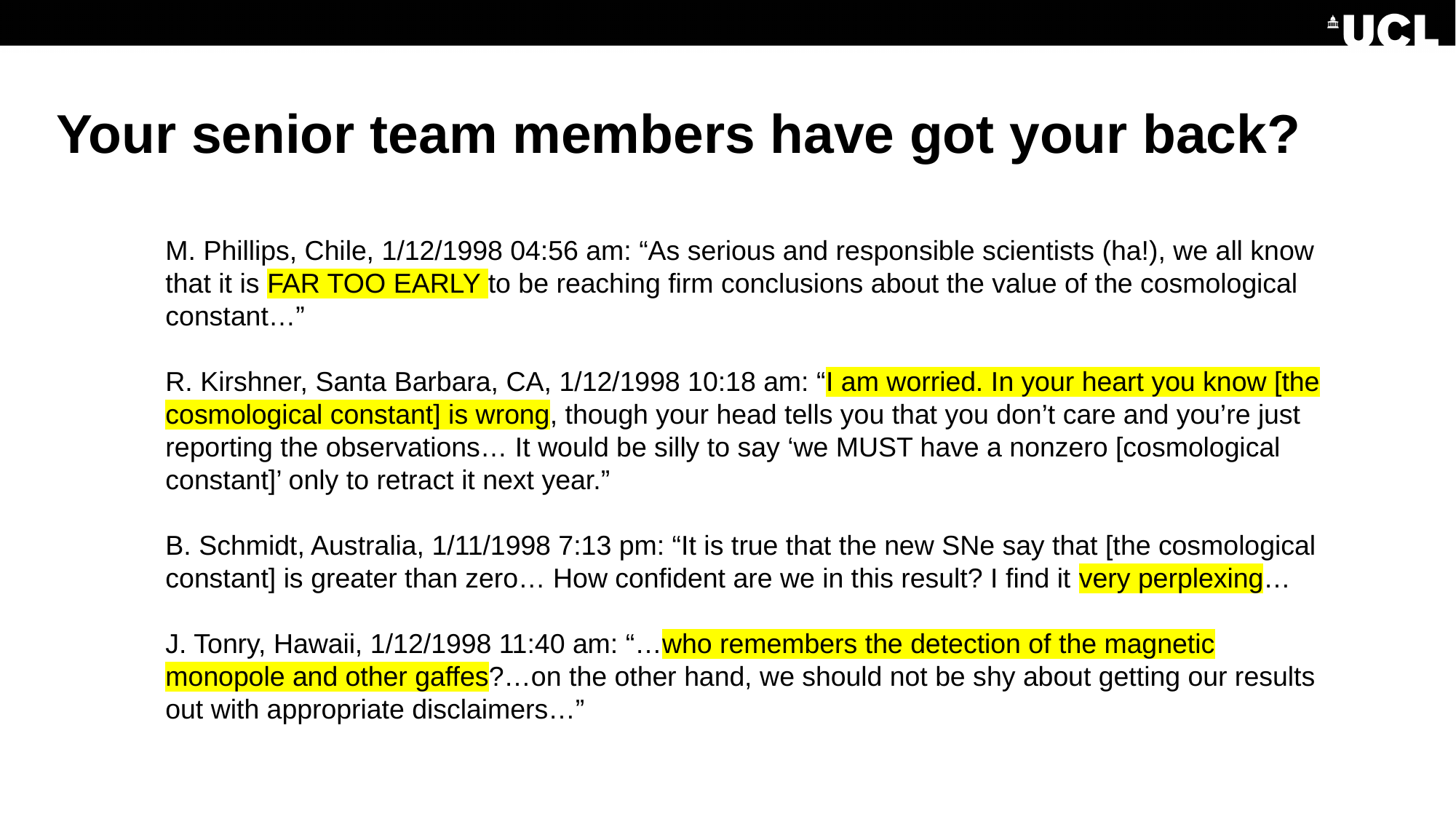

# Your senior team members have got your back?
M. Phillips, Chile, 1/12/1998 04:56 am: “As serious and responsible scientists (ha!), we all know that it is FAR TOO EARLY to be reaching firm conclusions about the value of the cosmological constant…”

R. Kirshner, Santa Barbara, CA, 1/12/1998 10:18 am: “I am worried. In your heart you know [the cosmological constant] is wrong, though your head tells you that you don’t care and you’re just reporting the observations… It would be silly to say ‘we MUST have a nonzero [cosmological constant]’ only to retract it next year.”

B. Schmidt, Australia, 1/11/1998 7:13 pm: “It is true that the new SNe say that [the cosmological constant] is greater than zero… How confident are we in this result? I find it very perplexing…

J. Tonry, Hawaii, 1/12/1998 11:40 am: “…who remembers the detection of the magnetic monopole and other gaffes?…on the other hand, we should not be shy about getting our results out with appropriate disclaimers…”